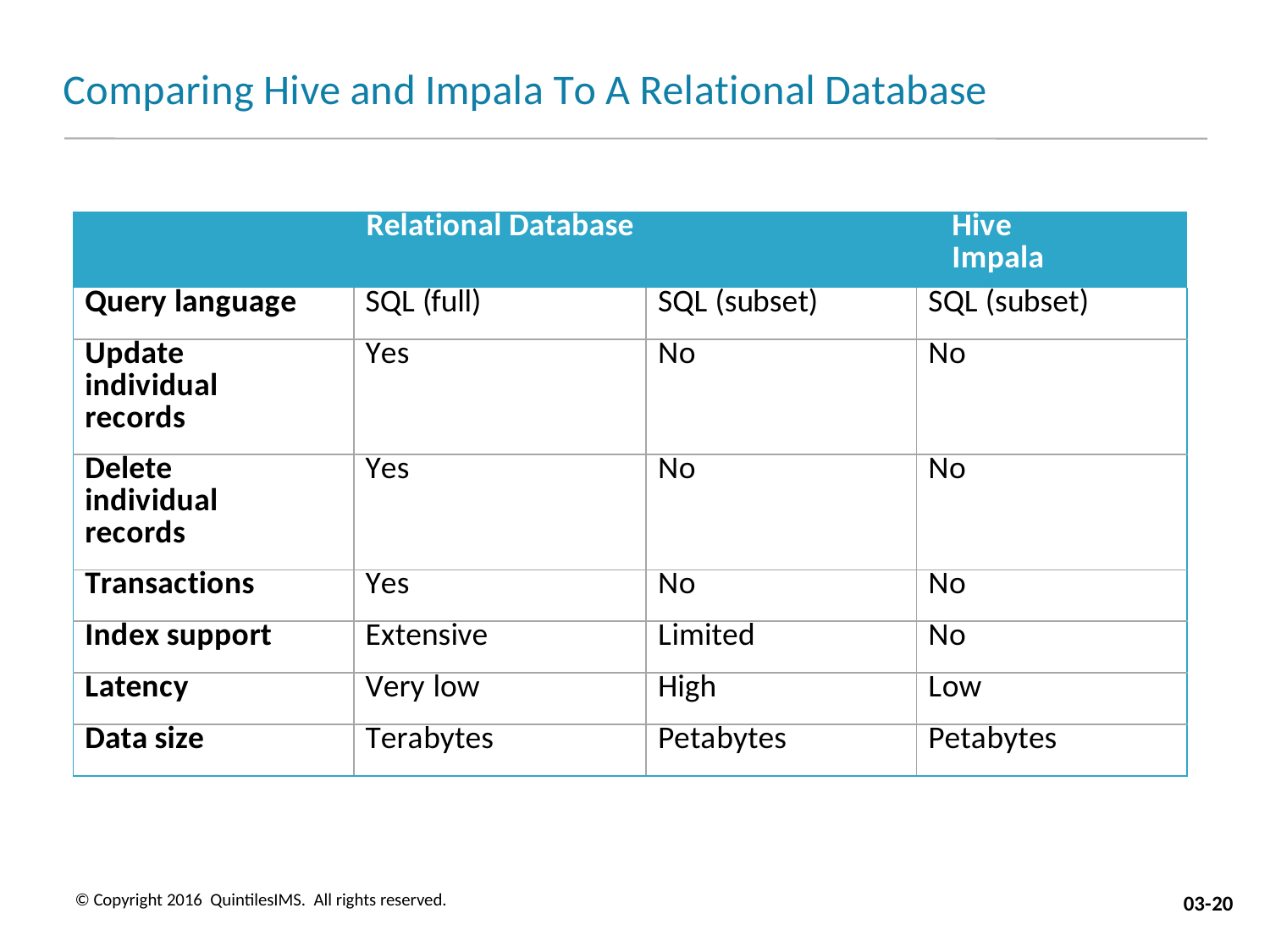

# Comparing Hive and Impala To A Relational Database
| Relational Database Hive Impala |  |  |  |
| --- | --- | --- | --- |
| Query language | SQL (full) | SQL (subset) | SQL (subset) |
| Update individual records | Yes | No | No |
| Delete individual records | Yes | No | No |
| Transactions | Yes | No | No |
| Index support | Extensive | Limited | No |
| Latency | Very low | High | Low |
| Data size | Terabytes | Petabytes | Petabytes |
© Copyright 2016  QuintilesIMS.  All rights reserved.
03-20